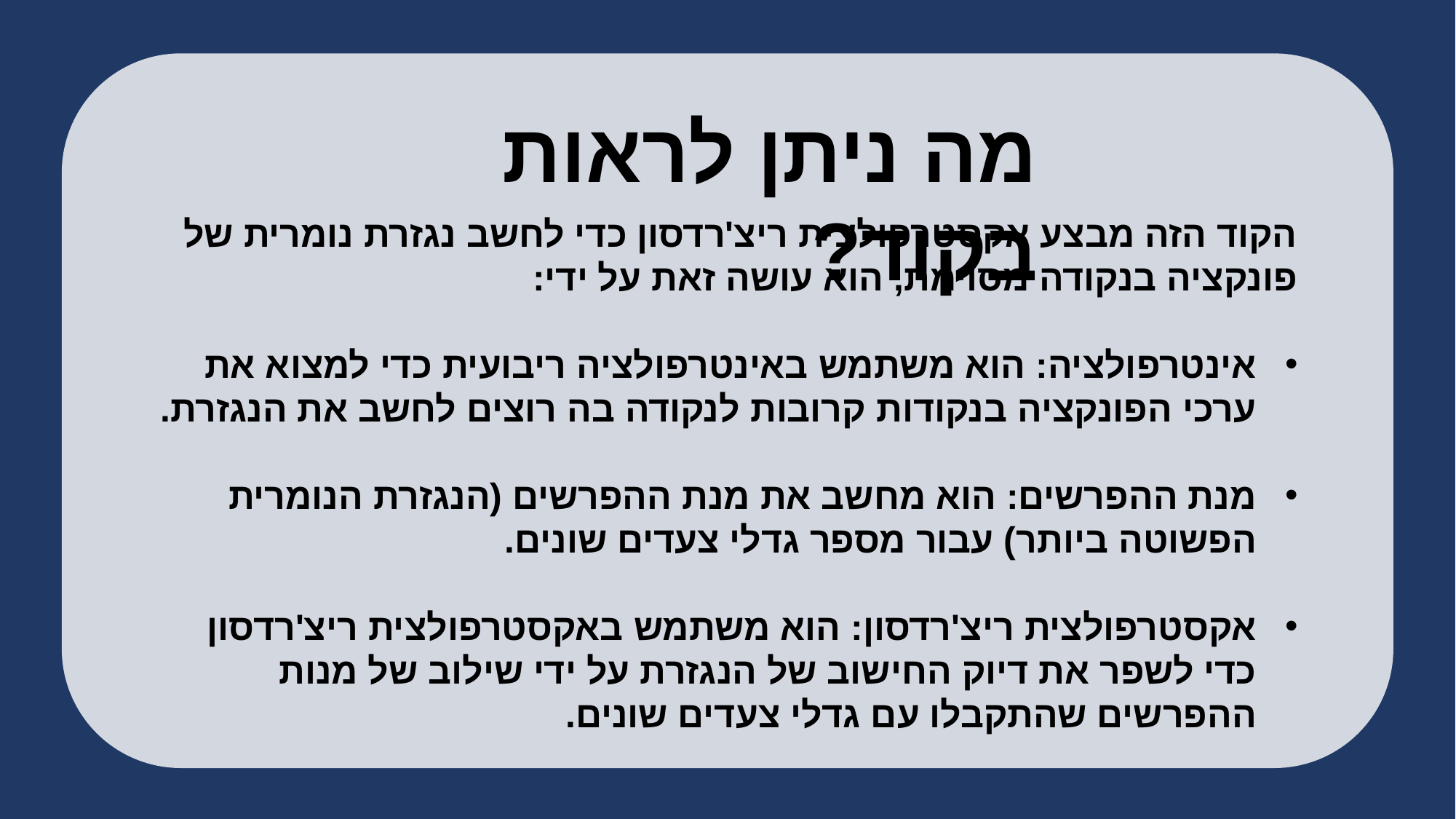

מה ניתן לראות בקוד?
הקוד הזה מבצע אקסטרפולצית ריצ'רדסון כדי לחשב נגזרת נומרית של פונקציה בנקודה מסוימת, הוא עושה זאת על ידי:

אינטרפולציה: הוא משתמש באינטרפולציה ריבועית כדי למצוא את ערכי הפונקציה בנקודות קרובות לנקודה בה רוצים לחשב את הנגזרת.

מנת ההפרשים: הוא מחשב את מנת ההפרשים (הנגזרת הנומרית הפשוטה ביותר) עבור מספר גדלי צעדים שונים.

אקסטרפולצית ריצ'רדסון: הוא משתמש באקסטרפולצית ריצ'רדסון כדי לשפר את דיוק החישוב של הנגזרת על ידי שילוב של מנות ההפרשים שהתקבלו עם גדלי צעדים שונים.